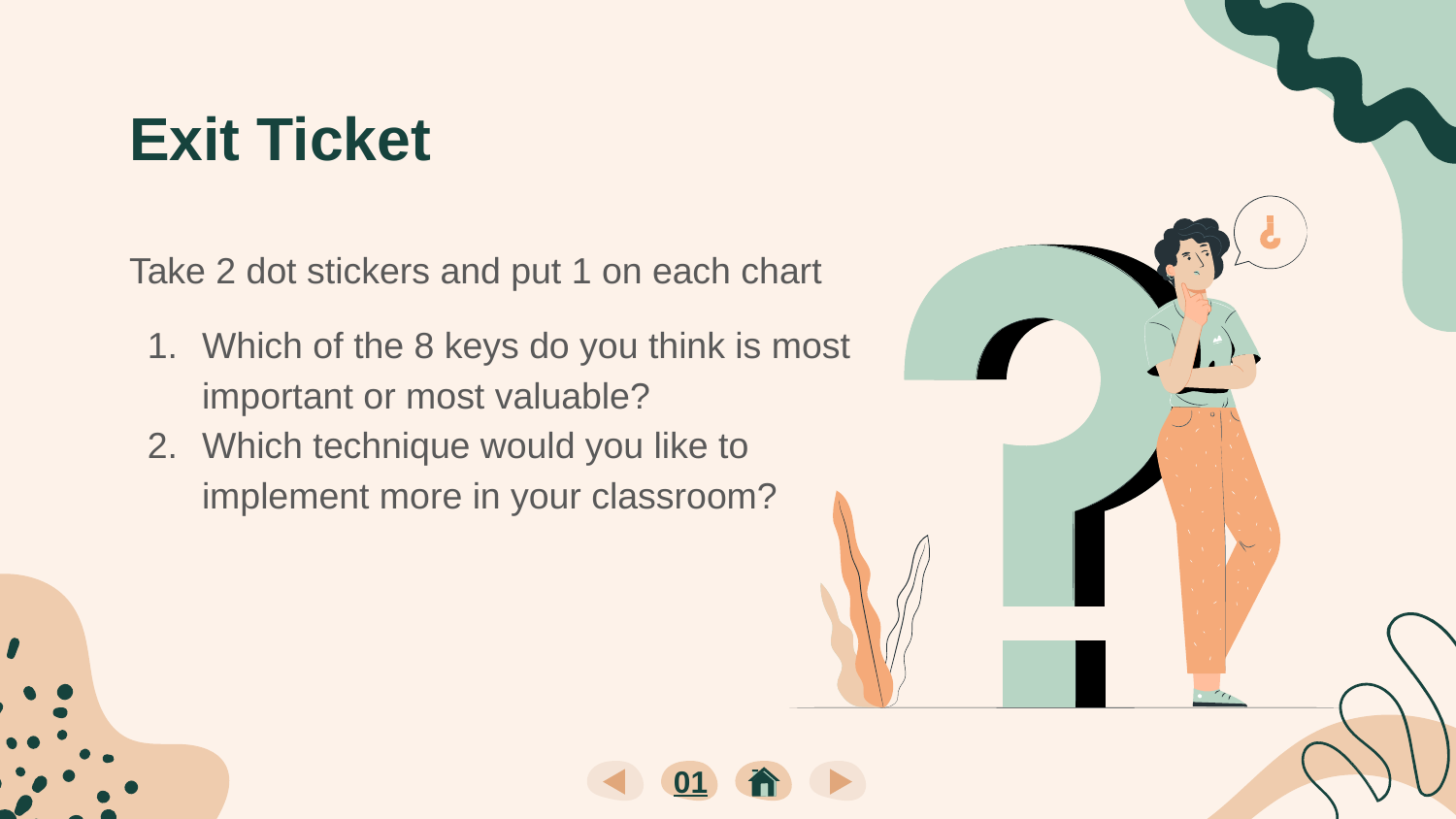

# Exit Ticket

Take 2 dot stickers and put 1 on each chart
Which of the 8 keys do you think is most important or most valuable?
Which technique would you like to implement more in your classroom?

01